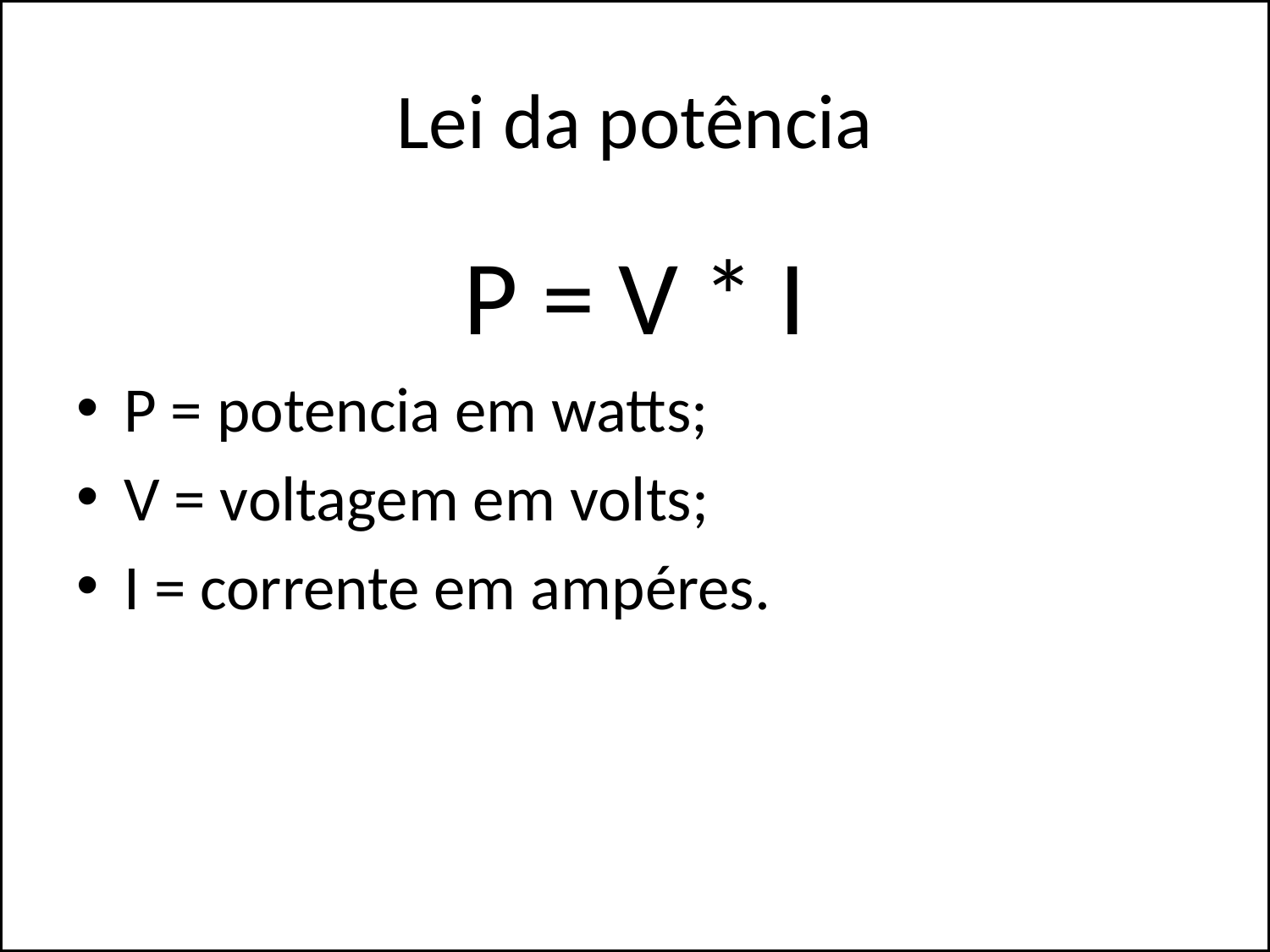

# Lei da potência
P = V * I
P = potencia em watts;
V = voltagem em volts;
I = corrente em ampéres.